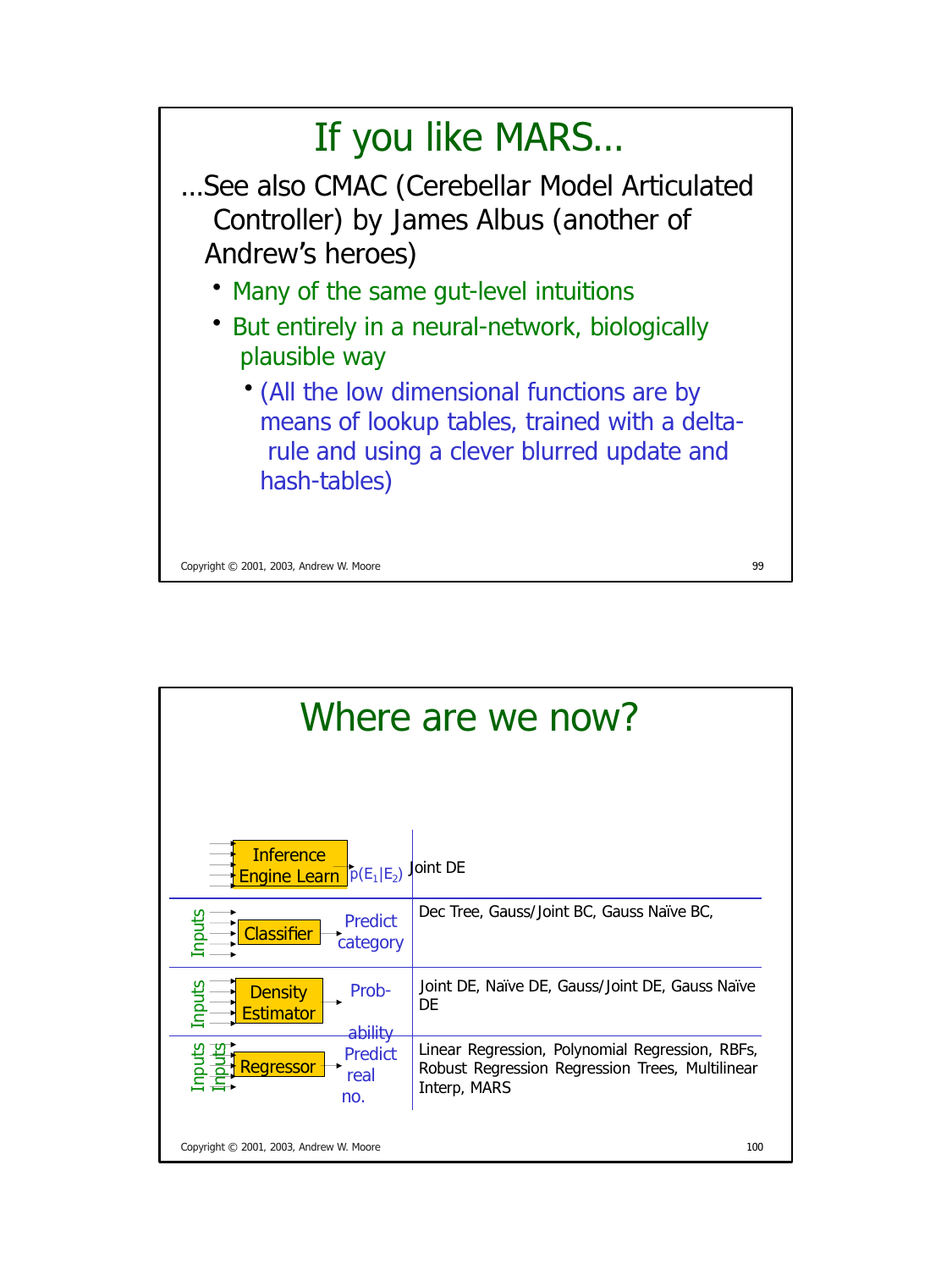

# If you like MARS…
…See also CMAC (Cerebellar Model Articulated  Controller) by James Albus (another of  Andrew’s heroes)
Many of the same gut-level intuitions
But entirely in a neural-network, biologically  plausible way
(All the low dimensional functions are by  means of lookup tables, trained with a delta-  rule and using a clever blurred update and  hash-tables)
Copyright © 2001, 2003, Andrew W. Moore
99

Where are we now?

Inputs  Inputs	Inputs	Inputs

Inference  Engine Learn

p(E1|E2) Joint DE

Dec Tree, Gauss/Joint BC, Gauss Naïve BC,
Predict  category

Classifier

Joint DE, Naïve DE, Gauss/Joint DE, Gauss Naïve  DE
Prob-  ability
Density  Estimator

Linear Regression, Polynomial Regression, RBFs,  Robust Regression Regression Trees, Multilinear  Interp, MARS
Predict  real no.

Regressor

Copyright © 2001, 2003, Andrew W. Moore
100